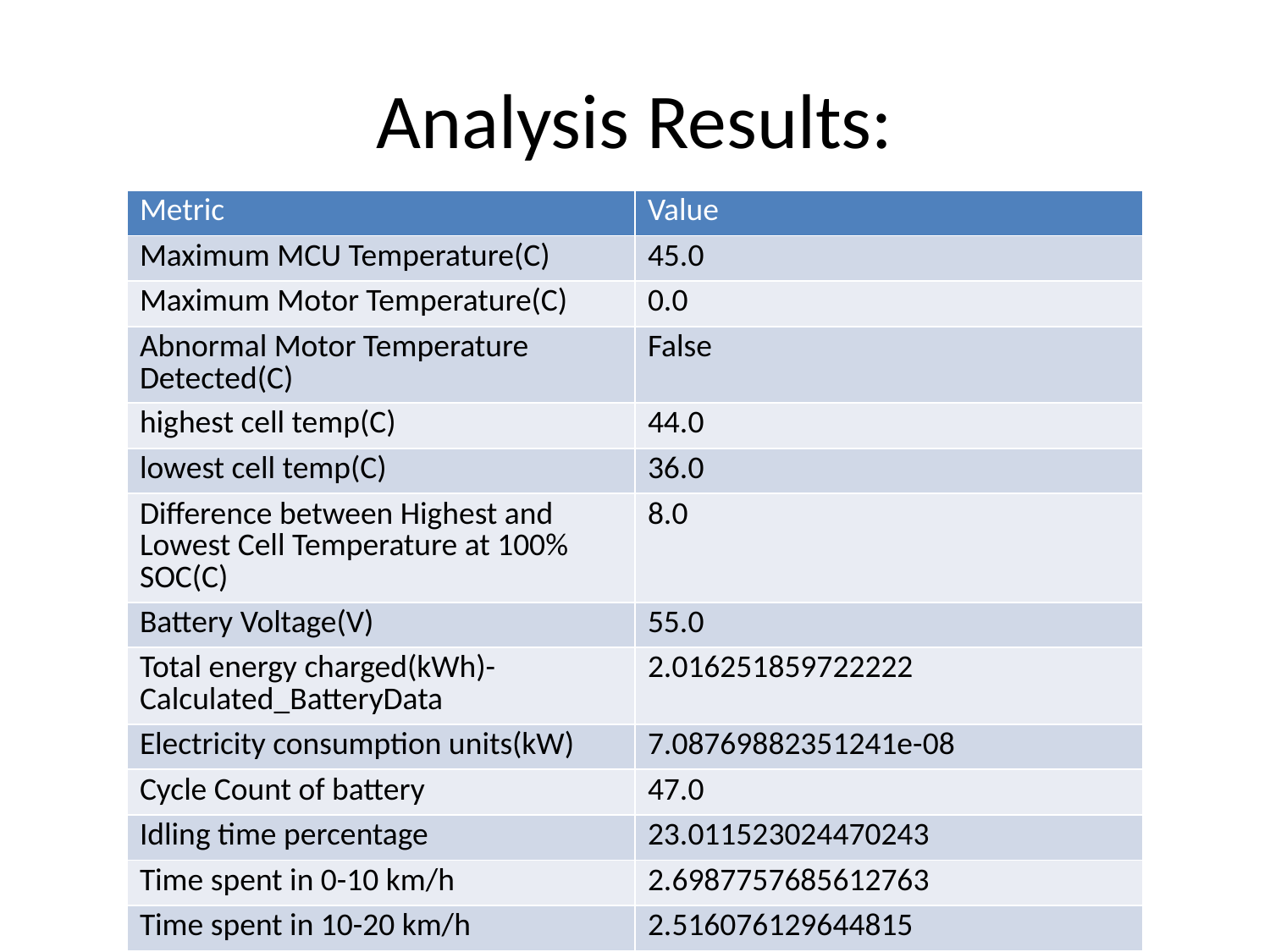

# Analysis Results:
| Metric | Value |
| --- | --- |
| Maximum MCU Temperature(C) | 45.0 |
| Maximum Motor Temperature(C) | 0.0 |
| Abnormal Motor Temperature Detected(C) | False |
| highest cell temp(C) | 44.0 |
| lowest cell temp(C) | 36.0 |
| Difference between Highest and Lowest Cell Temperature at 100% SOC(C) | 8.0 |
| Battery Voltage(V) | 55.0 |
| Total energy charged(kWh)- Calculated\_BatteryData | 2.016251859722222 |
| Electricity consumption units(kW) | 7.08769882351241e-08 |
| Cycle Count of battery | 47.0 |
| Idling time percentage | 23.011523024470243 |
| Time spent in 0-10 km/h | 2.6987757685612763 |
| Time spent in 10-20 km/h | 2.516076129644815 |